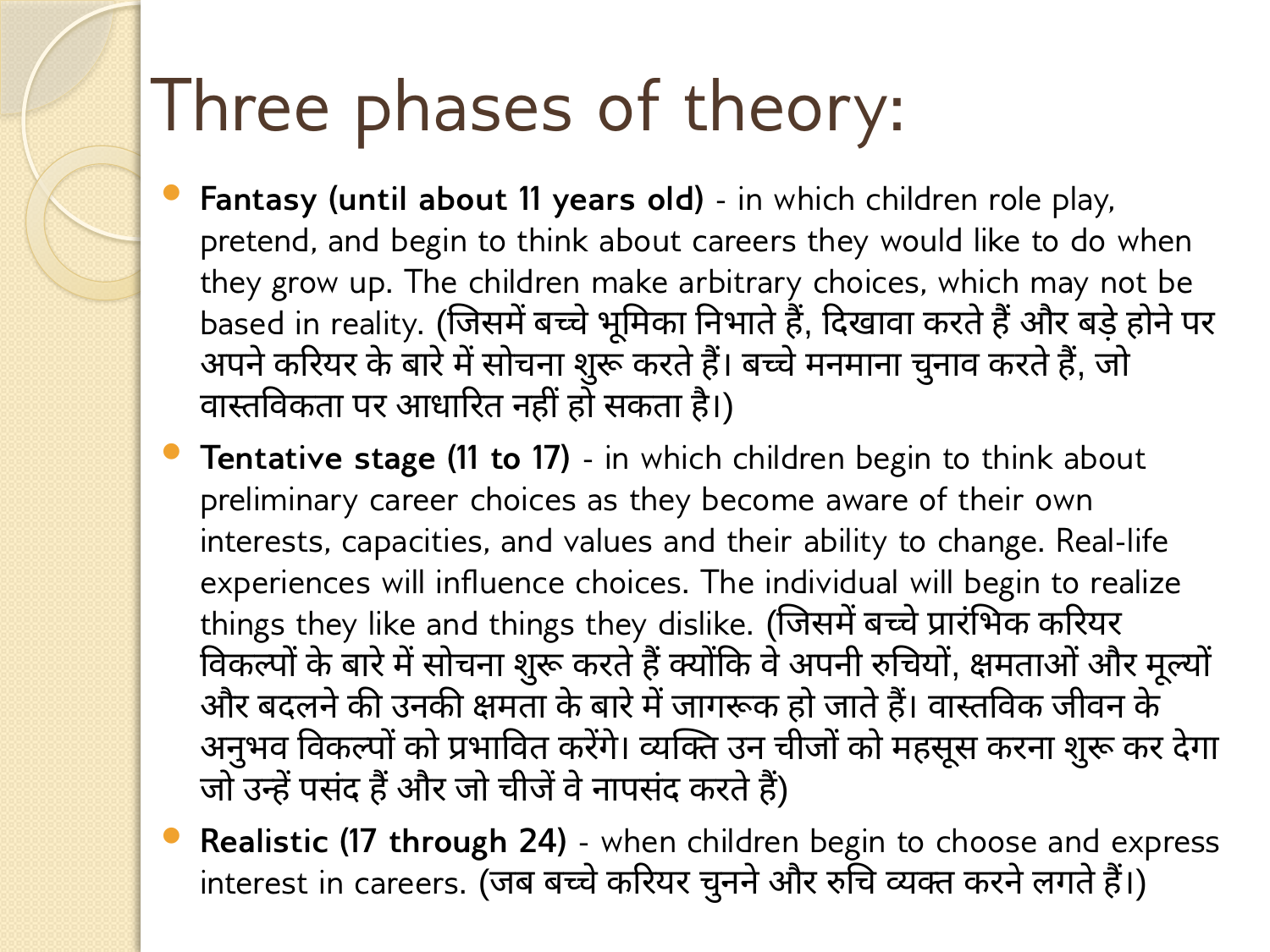

# Three phases of theory:
Fantasy (until about 11 years old) - in which children role play, pretend, and begin to think about careers they would like to do when they grow up. The children make arbitrary choices, which may not be based in reality. (जिसमें बच्चे भूमिका निभाते हैं, दिखावा करते हैं और बड़े होने पर अपने करियर के बारे में सोचना शुरू करते हैं। बच्चे मनमाना चुनाव करते हैं, जो वास्तविकता पर आधारित नहीं हो सकता है।)
Tentative stage (11 to 17) - in which children begin to think about preliminary career choices as they become aware of their own interests, capacities, and values and their ability to change. Real-life experiences will influence choices. The individual will begin to realize things they like and things they dislike. (जिसमें बच्चे प्रारंभिक करियर विकल्पों के बारे में सोचना शुरू करते हैं क्योंकि वे अपनी रुचियों, क्षमताओं और मूल्यों और बदलने की उनकी क्षमता के बारे में जागरूक हो जाते हैं। वास्तविक जीवन के अनुभव विकल्पों को प्रभावित करेंगे। व्यक्ति उन चीजों को महसूस करना शुरू कर देगा जो उन्हें पसंद हैं और जो चीजें वे नापसंद करते हैं)
Realistic (17 through 24) - when children begin to choose and express interest in careers. (जब बच्चे करियर चुनने और रुचि व्यक्त करने लगते हैं।)